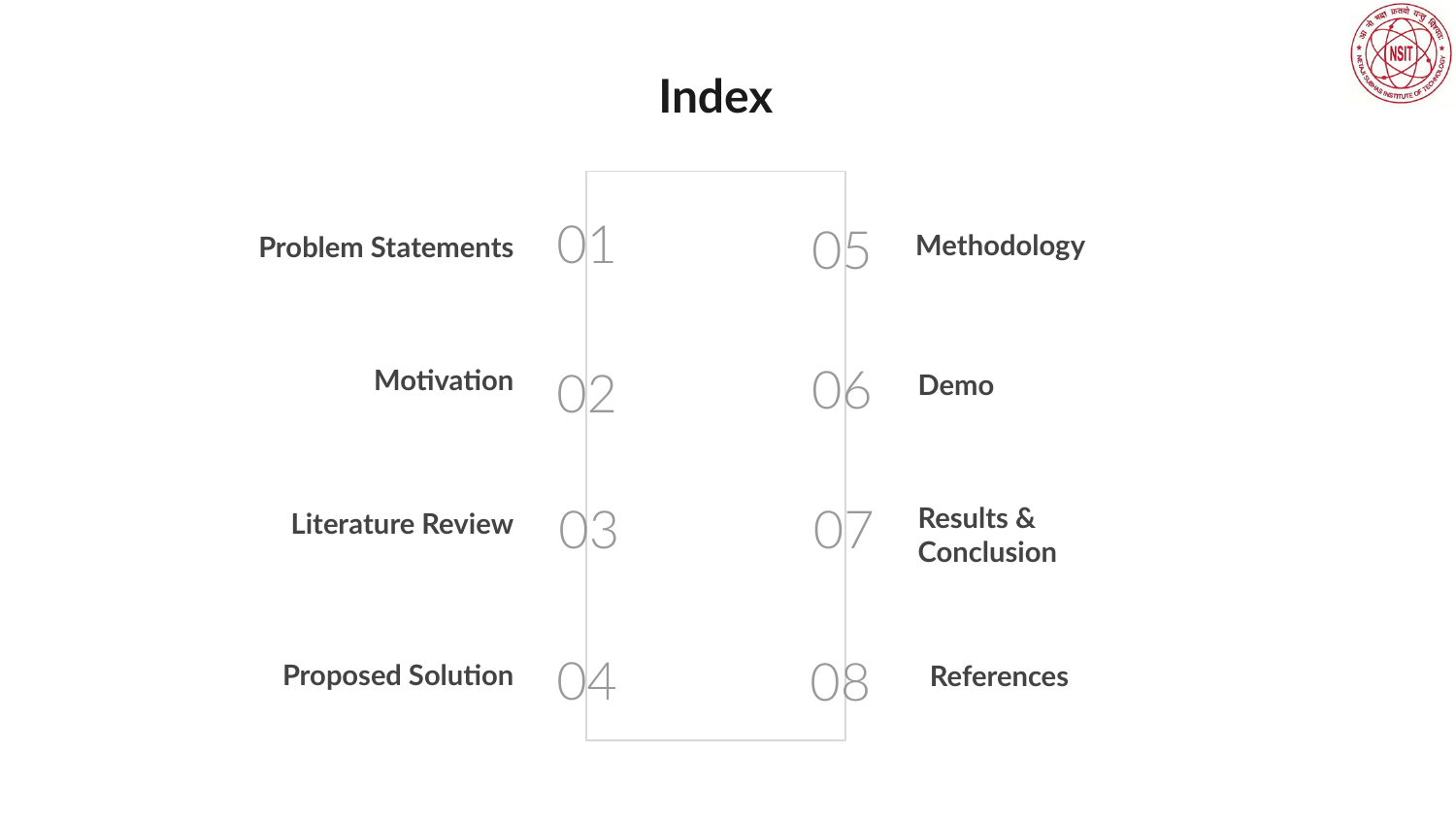

Index

01
05
Methodology
Problem Statements
06
02
Motivation
Demo
03
07
Results & Conclusion
Literature Review

04
08
Proposed Solution
References